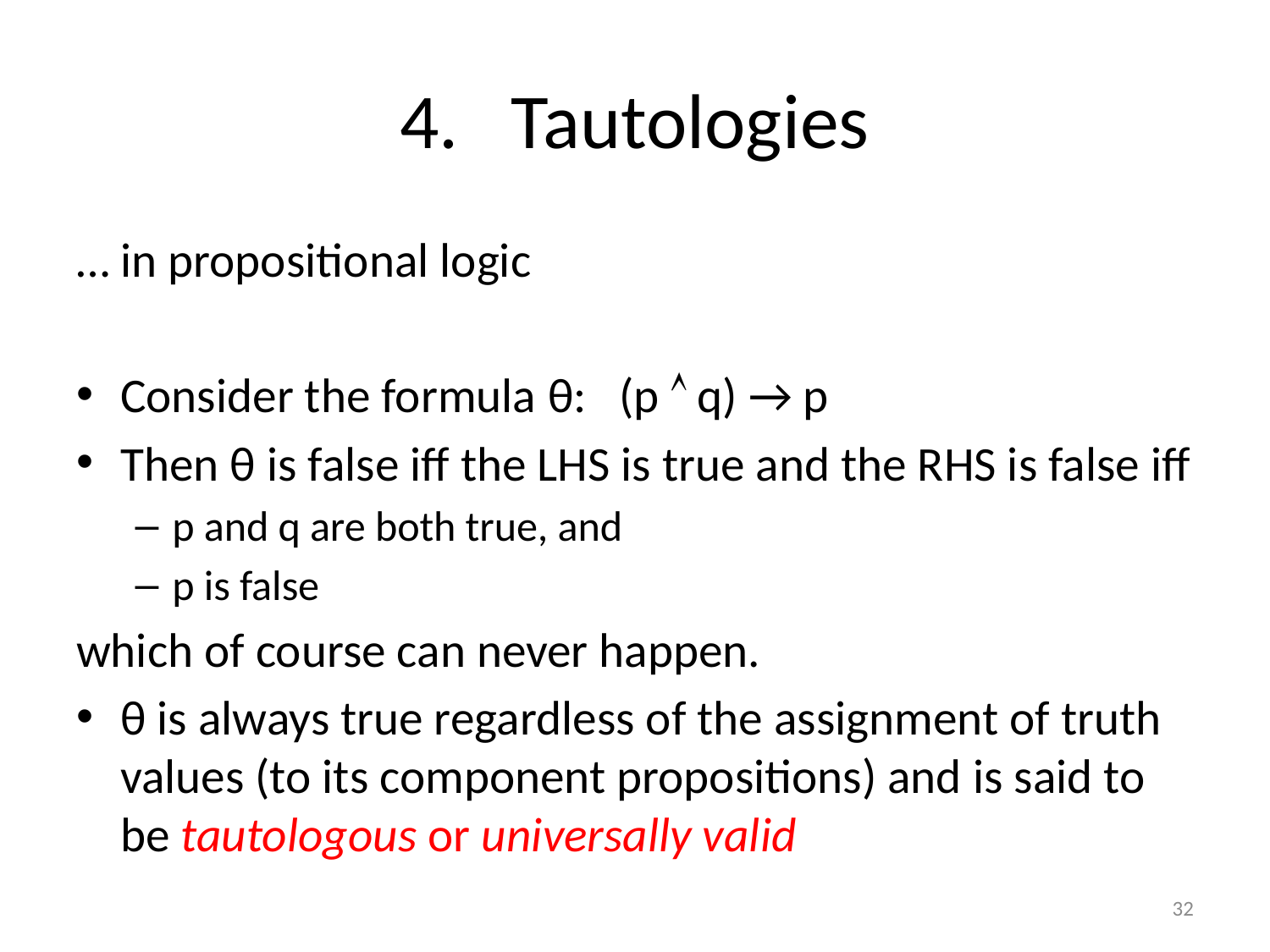

# 4.   Tautologies
… in propositional logic

Consider the formula θ:   (p ∧ q) → p
Then θ is false iff the LHS is true and the RHS is false iff
p and q are both true, and
p is false
which of course can never happen.
θ is always true regardless of the assignment of truth values (to its component propositions) and is said to be tautologous or universally valid

32